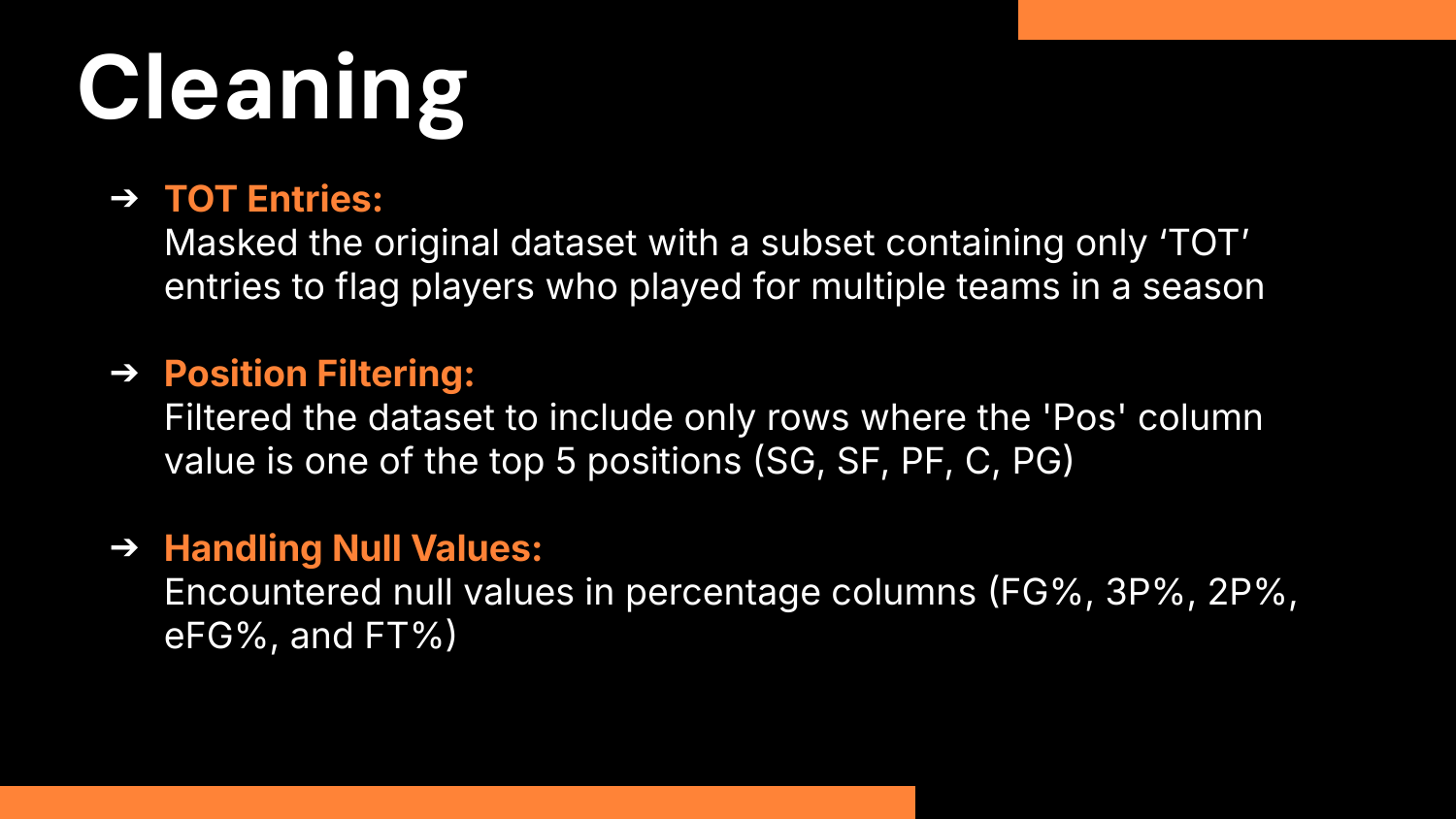

Cleaning
TOT Entries:
Masked the original dataset with a subset containing only ‘TOT’ entries to flag players who played for multiple teams in a season

Position Filtering:
Filtered the dataset to include only rows where the 'Pos' column value is one of the top 5 positions (SG, SF, PF, C, PG)

Handling Null Values:
Encountered null values in percentage columns (FG%, 3P%, 2P%, eFG%, and FT%)